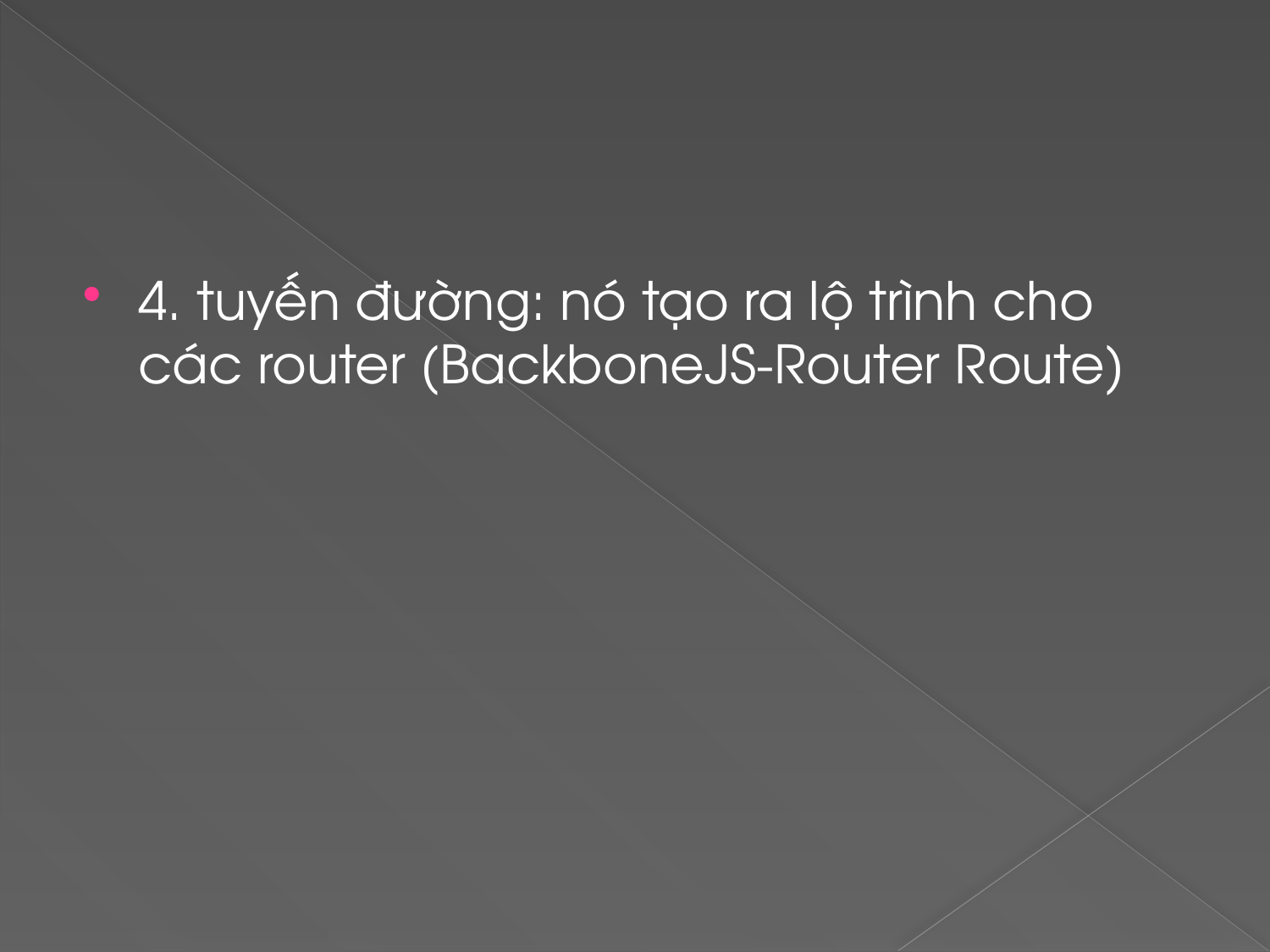

4. tuyến đường: nó tạo ra lộ trình cho các router (BackboneJS-Router Route)